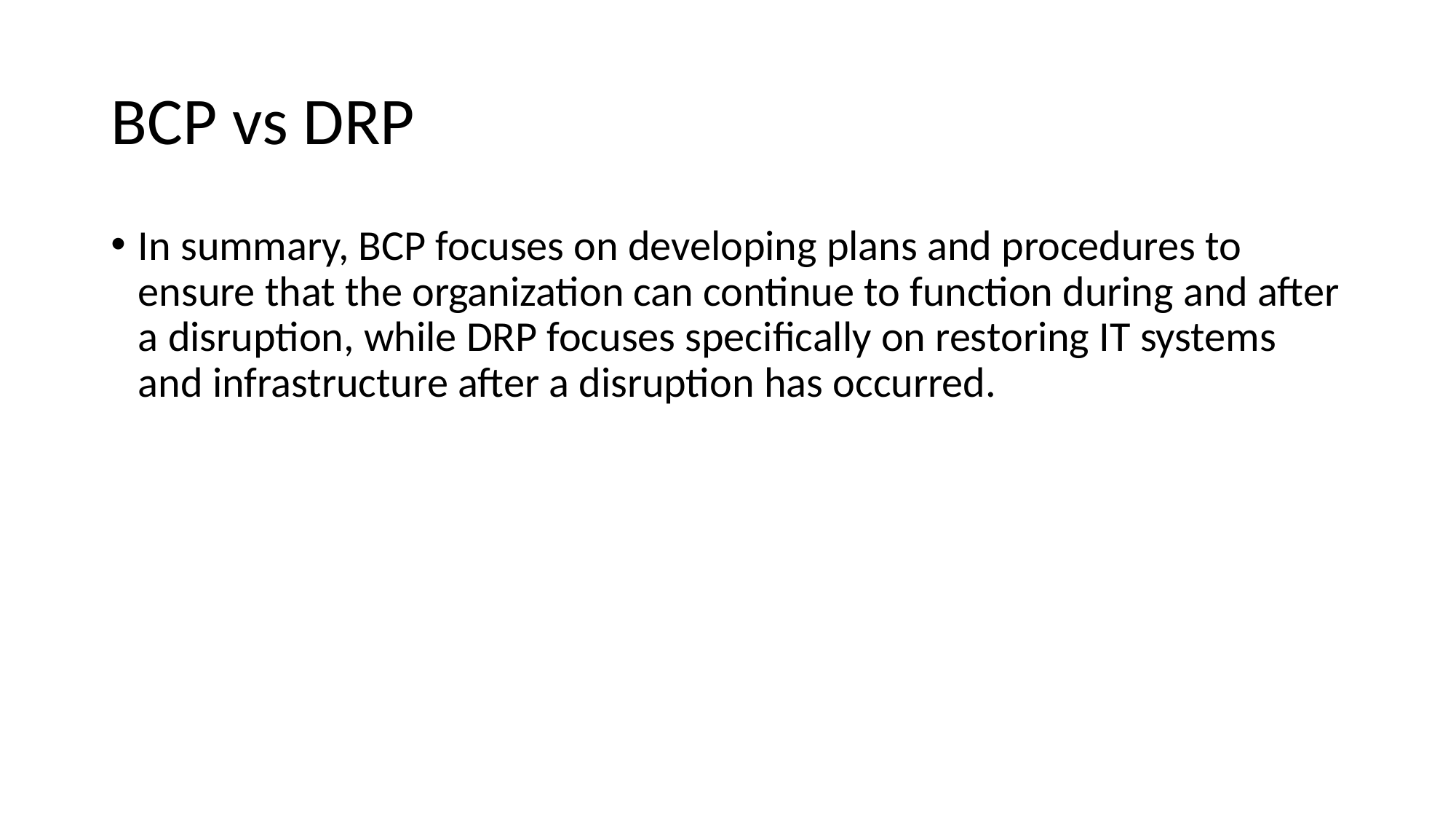

# BCP vs DRP
In summary, BCP focuses on developing plans and procedures to ensure that the organization can continue to function during and after a disruption, while DRP focuses specifically on restoring IT systems and infrastructure after a disruption has occurred.